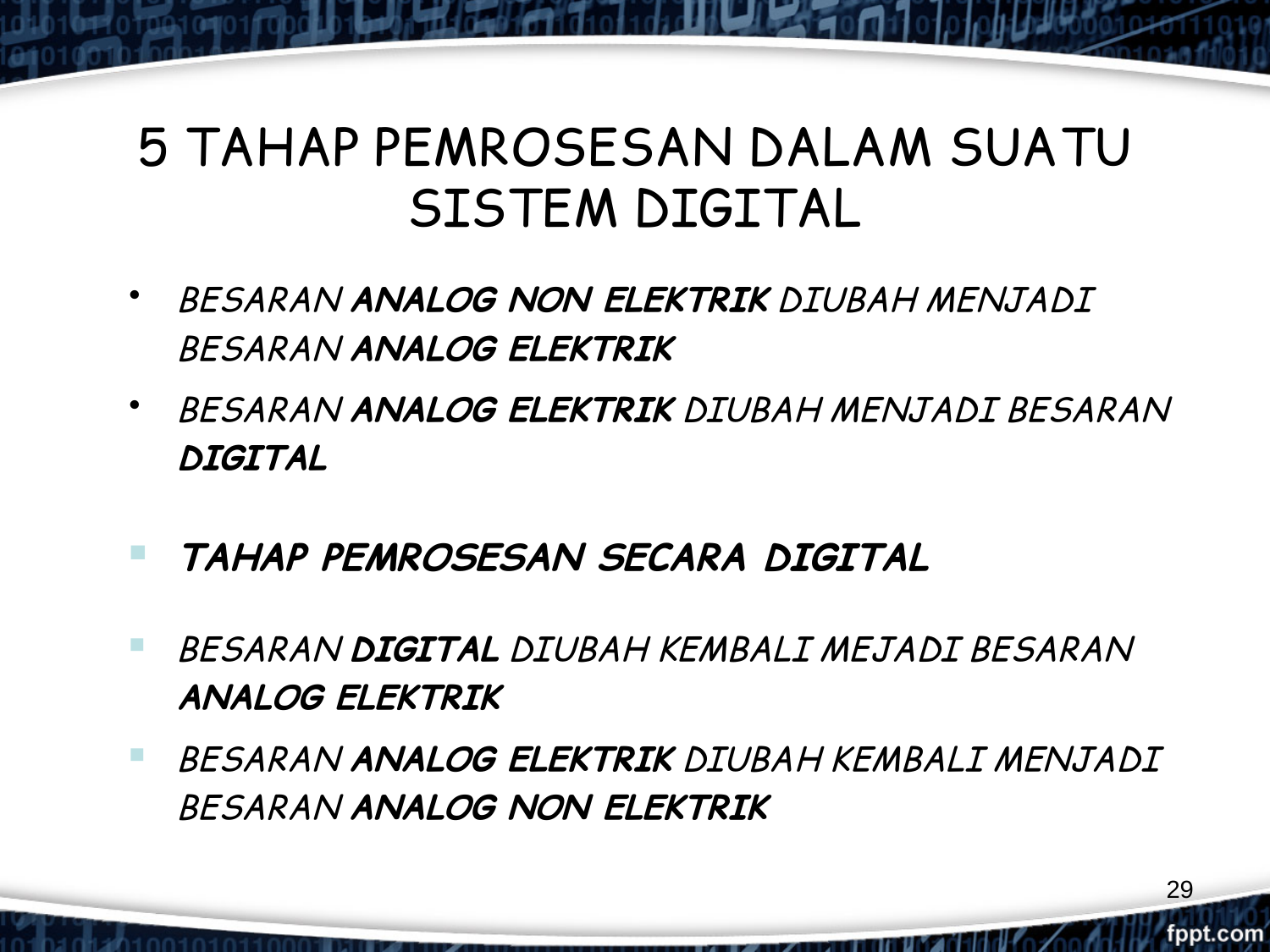

# 5 TAHAP PEMROSESAN DALAM SUATU SISTEM DIGITAL
BESARAN ANALOG NON ELEKTRIK DIUBAH MENJADI BESARAN ANALOG ELEKTRIK
BESARAN ANALOG ELEKTRIK DIUBAH MENJADI BESARAN DIGITAL
TAHAP PEMROSESAN SECARA DIGITAL
BESARAN DIGITAL DIUBAH KEMBALI MEJADI BESARAN ANALOG ELEKTRIK
BESARAN ANALOG ELEKTRIK DIUBAH KEMBALI MENJADI BESARAN ANALOG NON ELEKTRIK
29